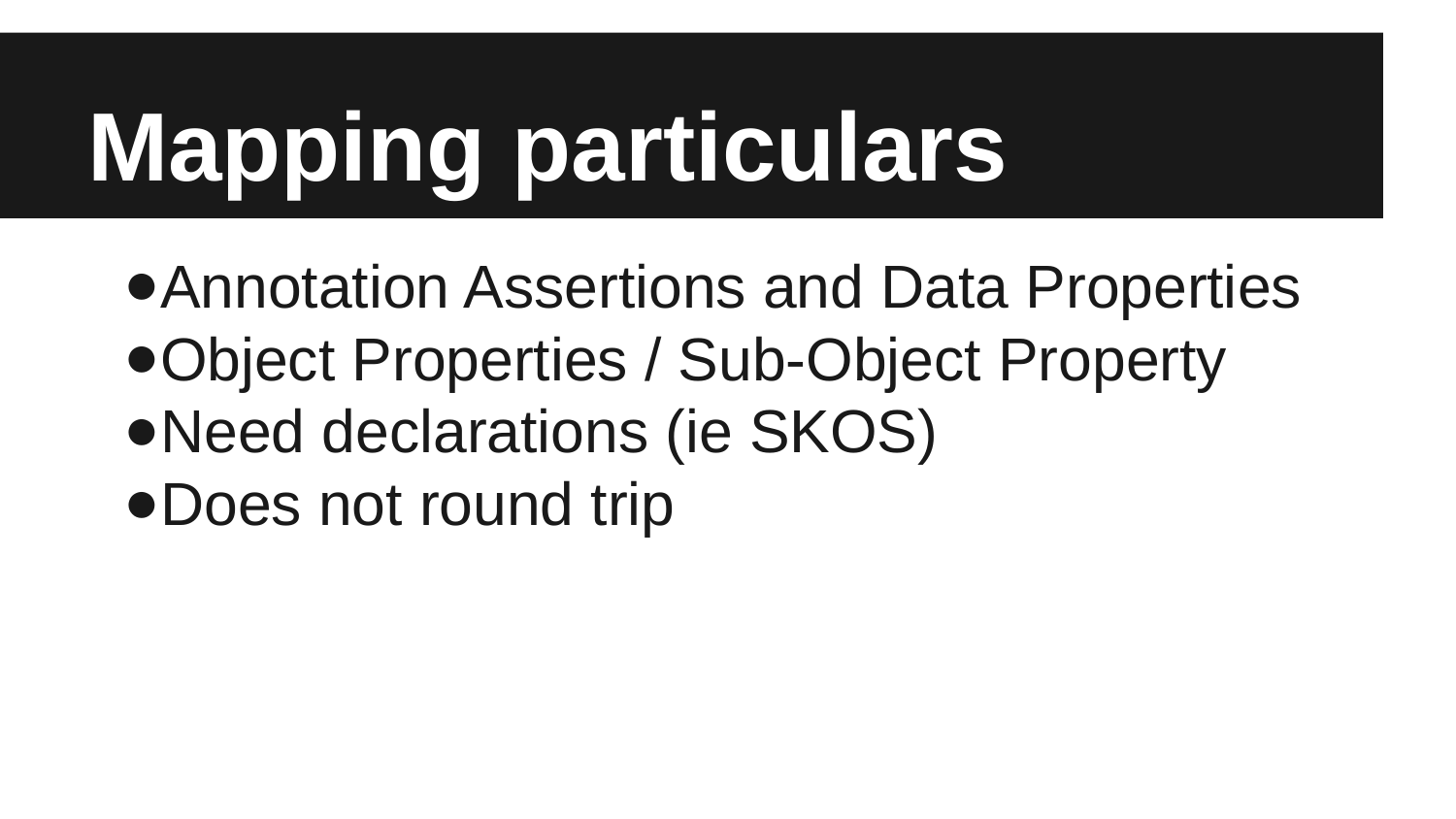

# Mapping particulars
Annotation Assertions and Data Properties
Object Properties / Sub-Object Property
Need declarations (ie SKOS)
Does not round trip